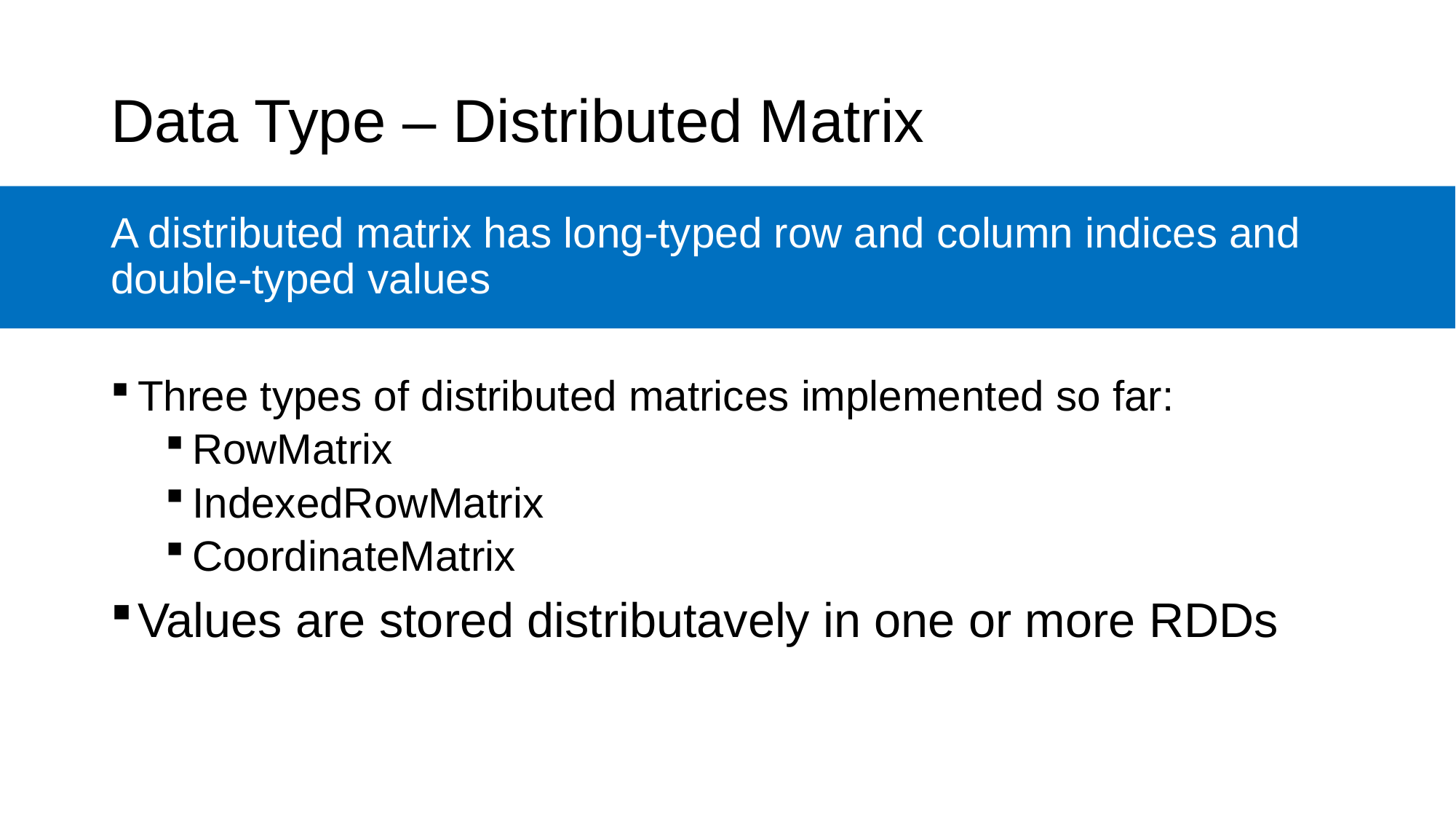

# Data Type – Distributed Matrix
A distributed matrix has long-typed row and column indices and double-typed values

Three types of distributed matrices implemented so far:
RowMatrix
IndexedRowMatrix
CoordinateMatrix
Values are stored distributavely in one or more RDDs